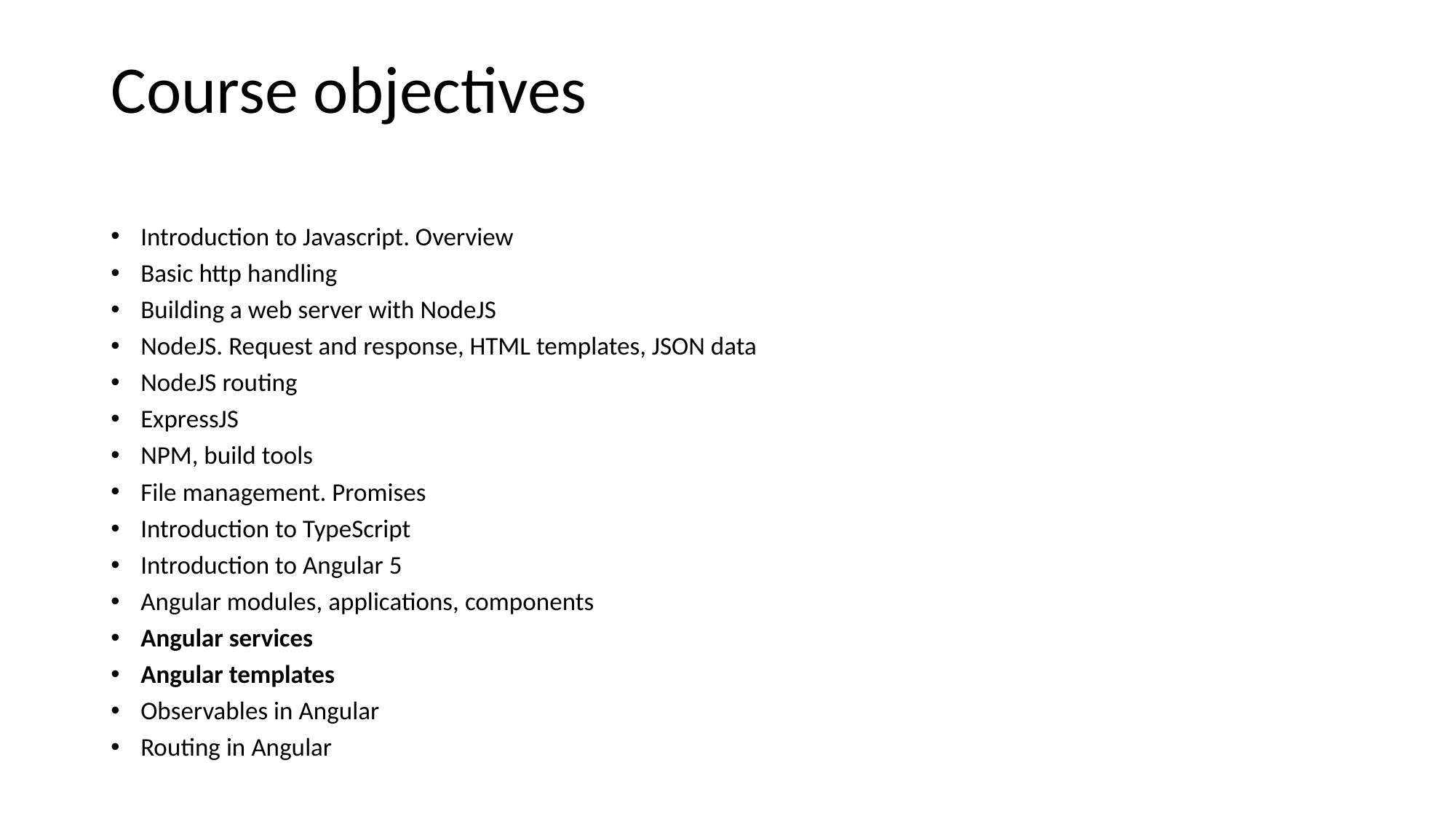

# Course objectives
Introduction to Javascript. Overview
Basic http handling
Building a web server with NodeJS
NodeJS. Request and response, HTML templates, JSON data
NodeJS routing
ExpressJS
NPM, build tools
File management. Promises
Introduction to TypeScript
Introduction to Angular 5
Angular modules, applications, components
Angular services
Angular templates
Observables in Angular
Routing in Angular